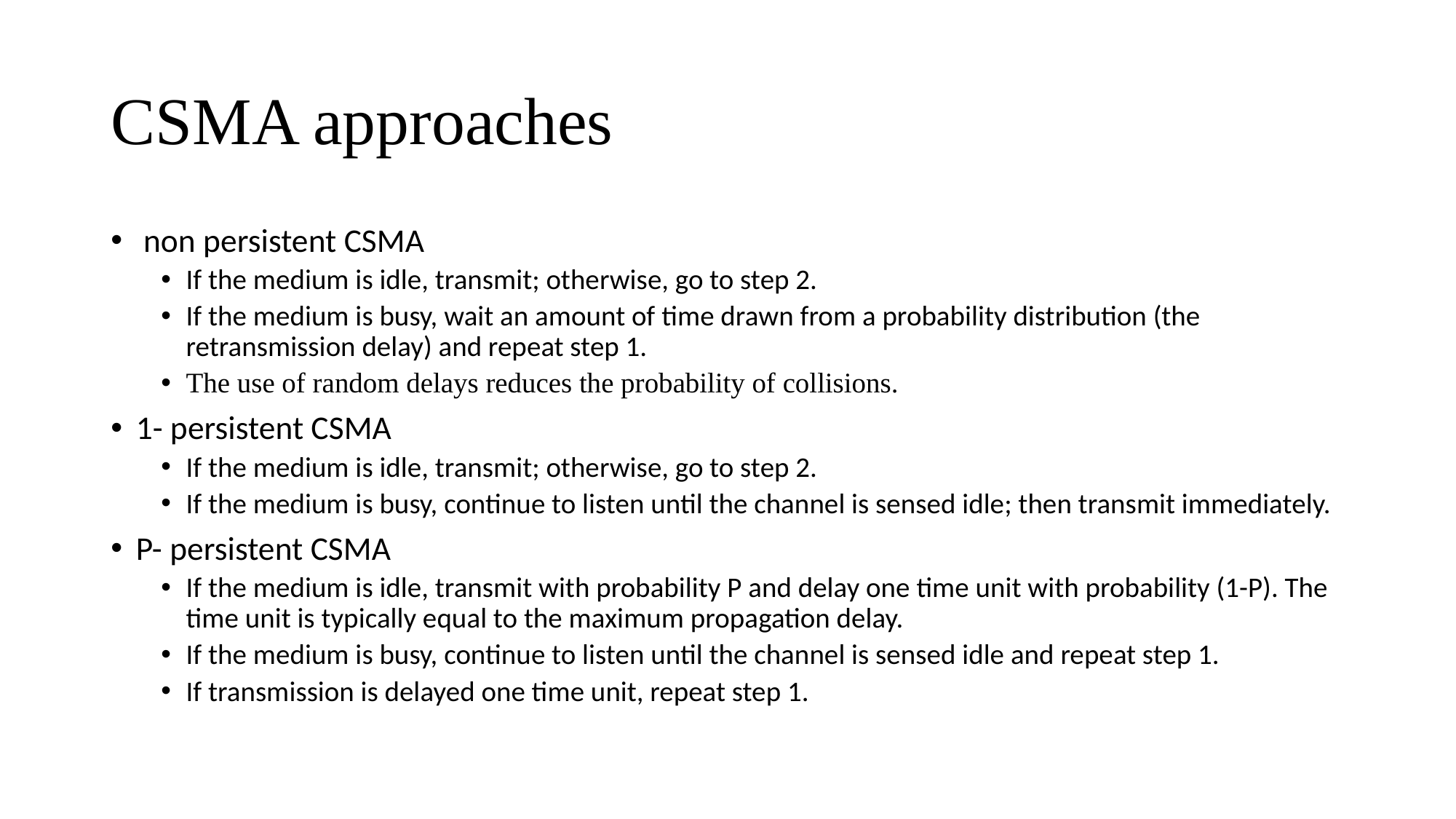

# CSMA approaches
 non persistent CSMA
If the medium is idle, transmit; otherwise, go to step 2.
If the medium is busy, wait an amount of time drawn from a probability distribution (the retransmission delay) and repeat step 1.
The use of random delays reduces the probability of collisions.
1- persistent CSMA
If the medium is idle, transmit; otherwise, go to step 2.
If the medium is busy, continue to listen until the channel is sensed idle; then transmit immediately.
P- persistent CSMA
If the medium is idle, transmit with probability P and delay one time unit with probability (1-P). The time unit is typically equal to the maximum propagation delay.
If the medium is busy, continue to listen until the channel is sensed idle and repeat step 1.
If transmission is delayed one time unit, repeat step 1.